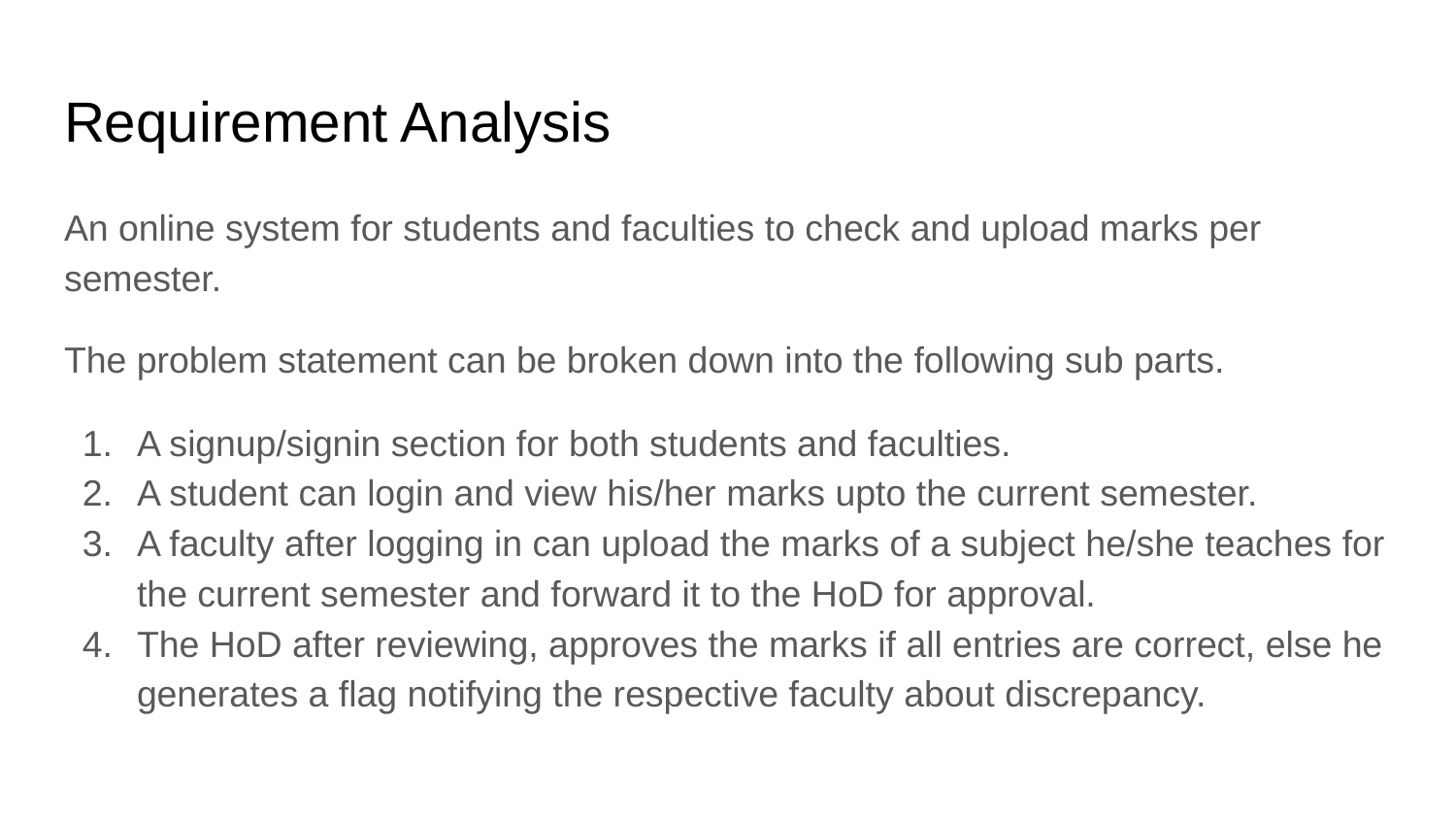

# Requirement Analysis
An online system for students and faculties to check and upload marks per semester.
The problem statement can be broken down into the following sub parts.
A signup/signin section for both students and faculties.
A student can login and view his/her marks upto the current semester.
A faculty after logging in can upload the marks of a subject he/she teaches for the current semester and forward it to the HoD for approval.
The HoD after reviewing, approves the marks if all entries are correct, else he generates a flag notifying the respective faculty about discrepancy.